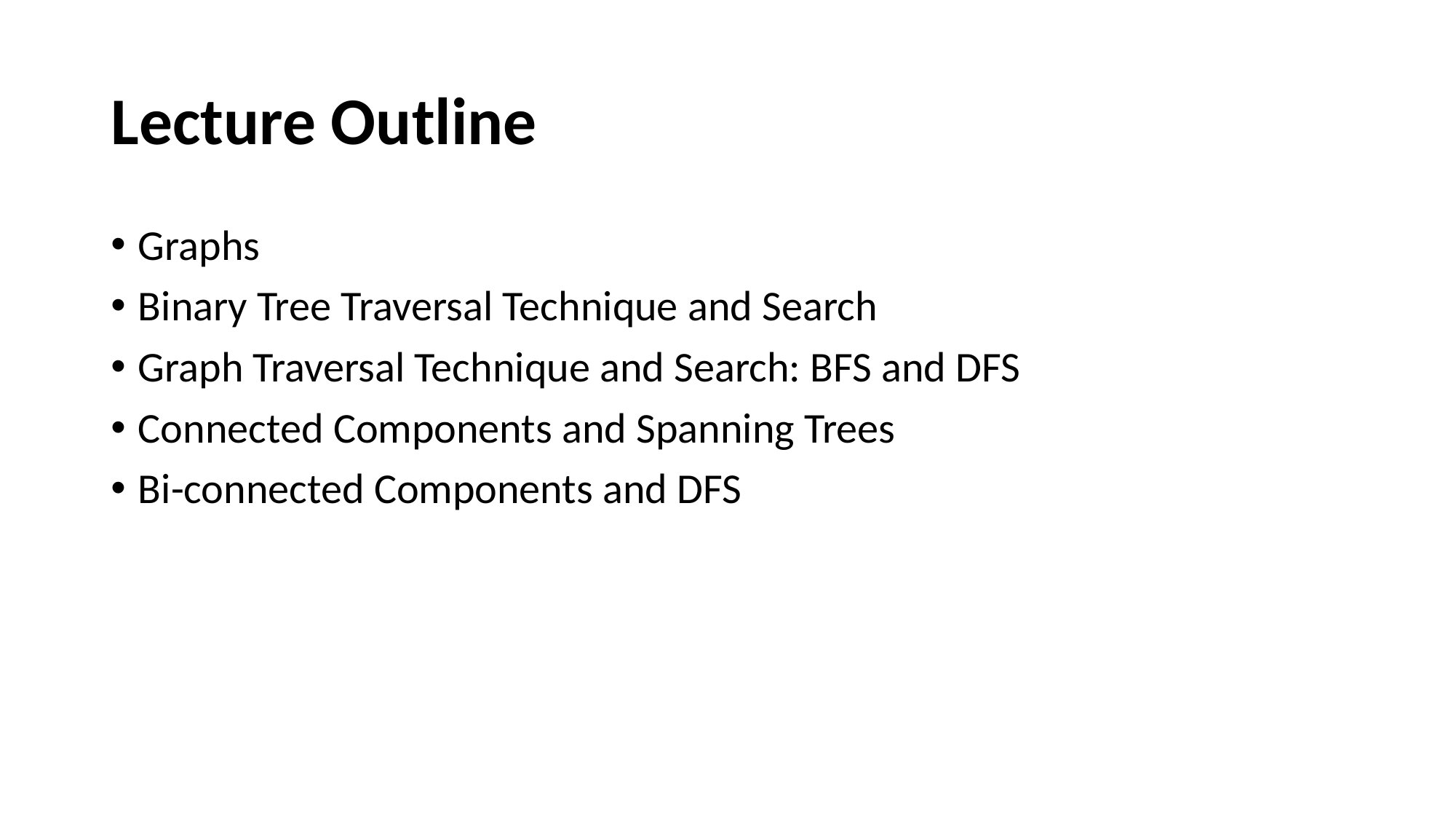

# Lecture Outline
Graphs
Binary Tree Traversal Technique and Search
Graph Traversal Technique and Search: BFS and DFS
Connected Components and Spanning Trees
Bi-connected Components and DFS